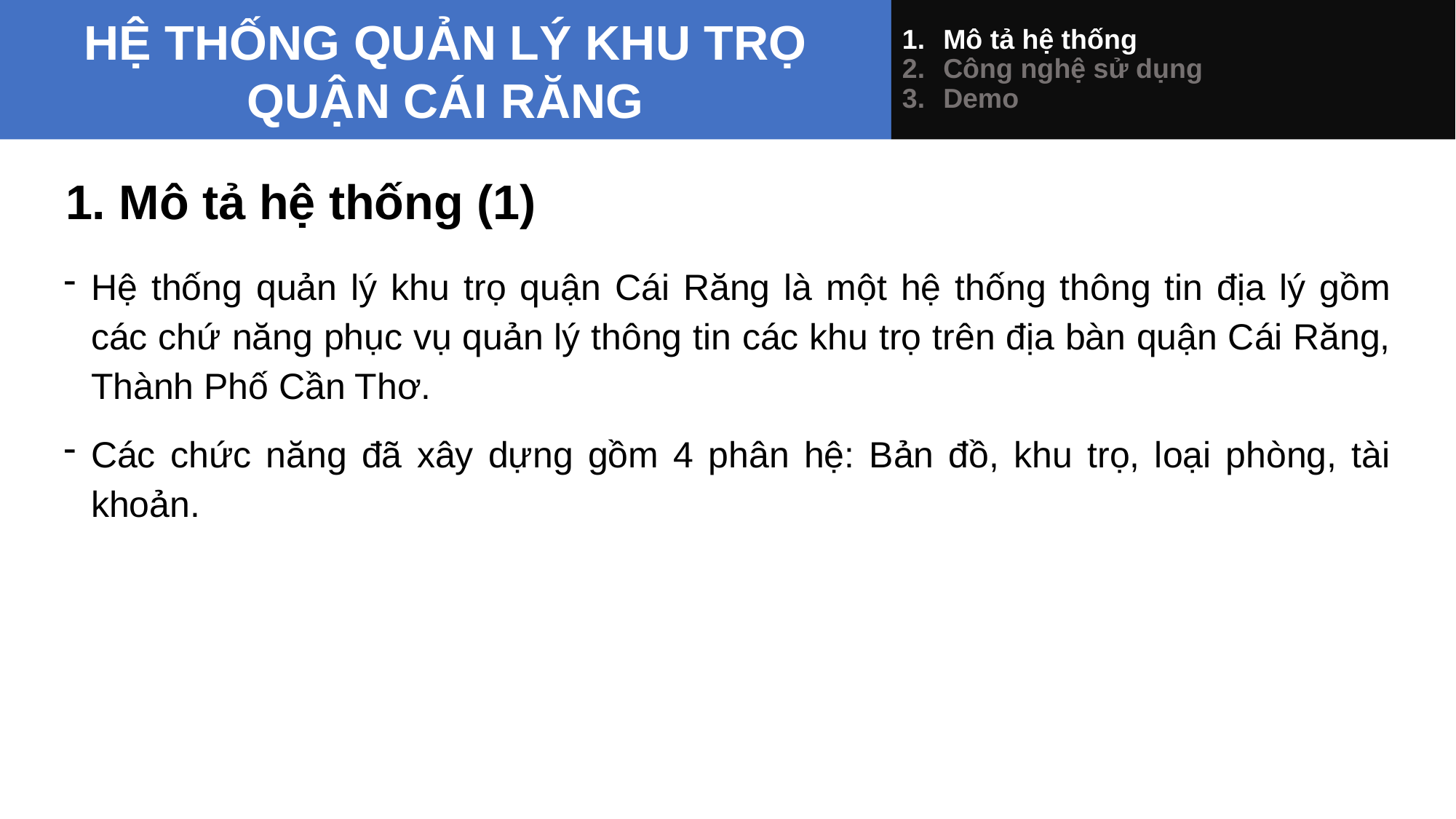

Mô tả hệ thống
Công nghệ sử dụng
Demo
# HỆ THỐNG QUẢN LÝ KHU TRỌ QUẬN CÁI RĂNG
1. Mô tả hệ thống (1)
Hệ thống quản lý khu trọ quận Cái Răng là một hệ thống thông tin địa lý gồm các chứ năng phục vụ quản lý thông tin các khu trọ trên địa bàn quận Cái Răng, Thành Phố Cần Thơ.
Các chức năng đã xây dựng gồm 4 phân hệ: Bản đồ, khu trọ, loại phòng, tài khoản.

3